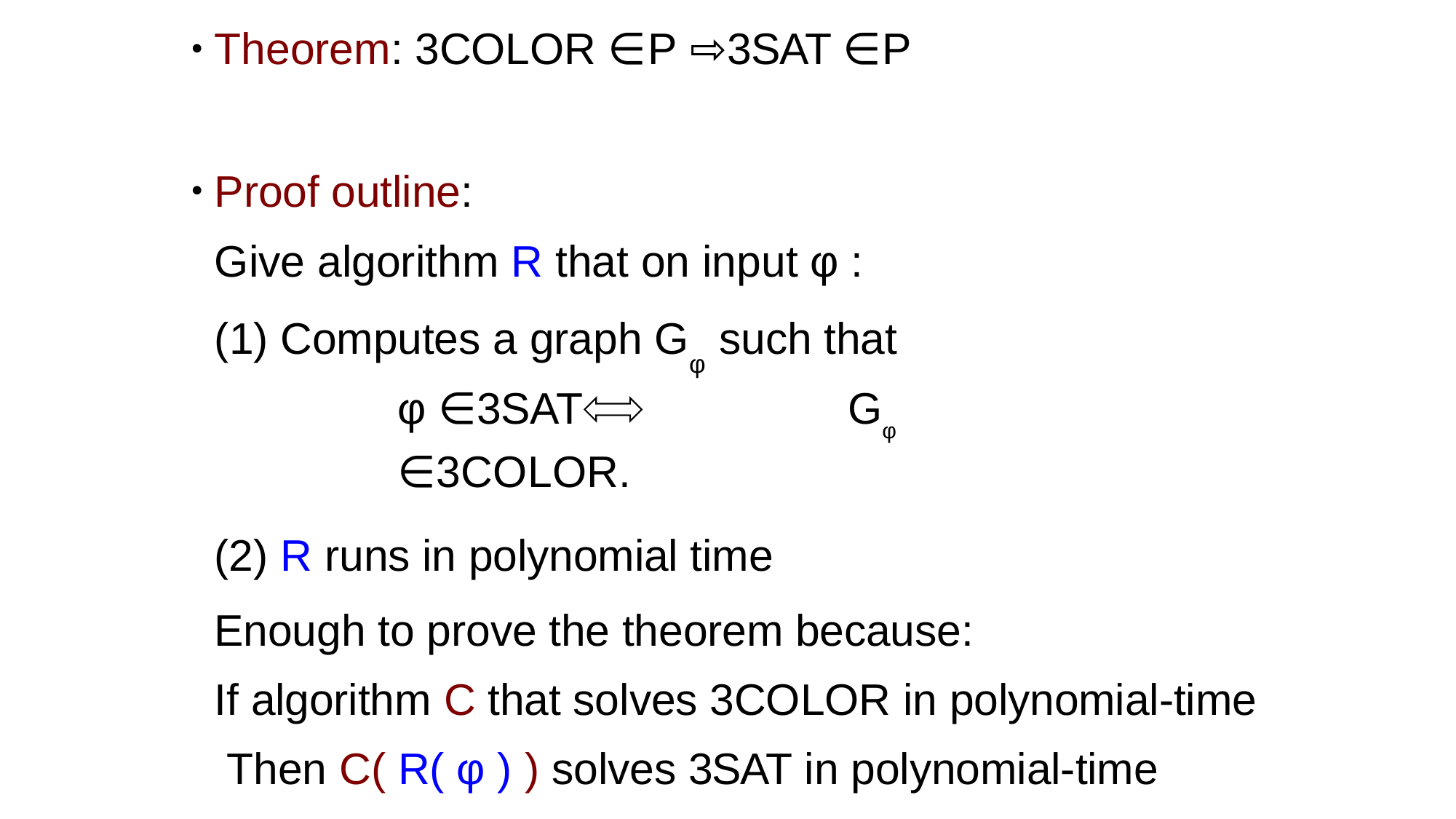

Theorem: 3COLOR ∈P ⇨3SAT ∈P

Proof outline:
Give algorithm R that on input φ :
(1) Computes a graph G	such that
φ
φ ∈3SAT 	Gφ ∈3COLOR.
(2) R runs in polynomial time

Enough to prove the theorem because:
If algorithm C that solves 3COLOR in polynomial-time  Then C( R( φ ) ) solves 3SAT in polynomial-time